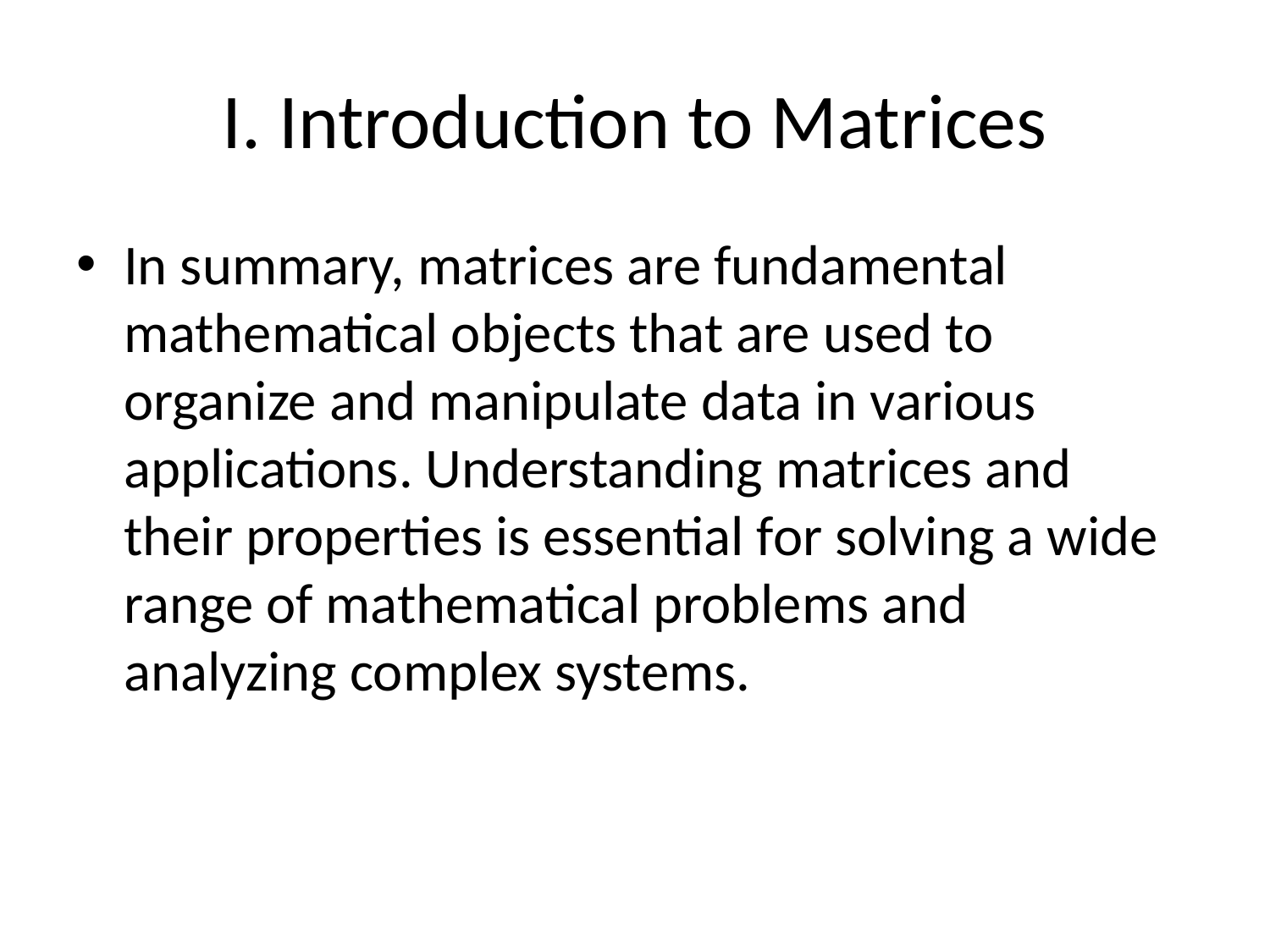

# I. Introduction to Matrices
In summary, matrices are fundamental mathematical objects that are used to organize and manipulate data in various applications. Understanding matrices and their properties is essential for solving a wide range of mathematical problems and analyzing complex systems.